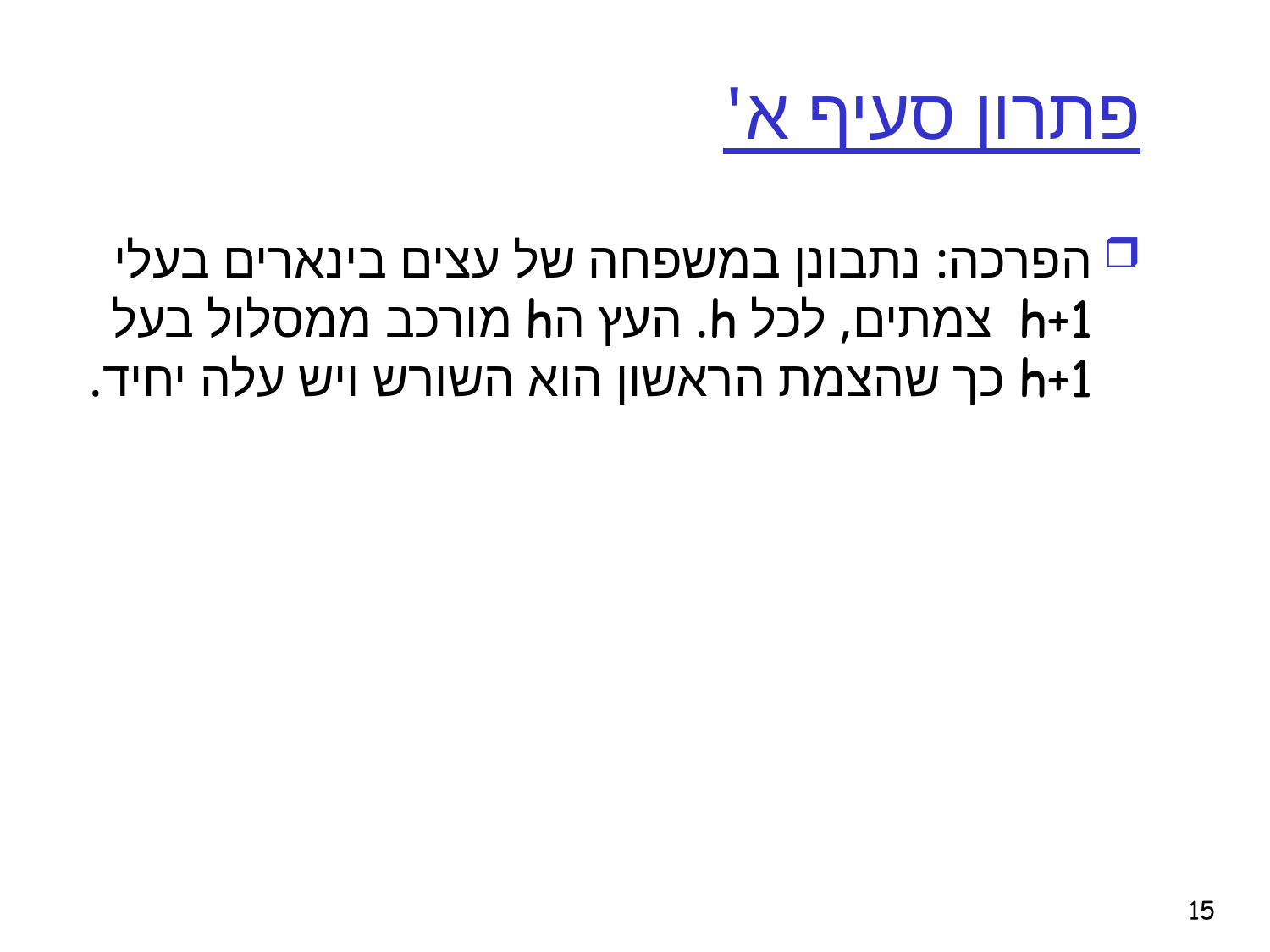

# פתרון סעיף א'
הפרכה: נתבונן במשפחה של עצים בינארים בעלי h+1  צמתים, לכל h. העץ הh מורכב ממסלול בעל h+1 כך שהצמת הראשון הוא השורש ויש עלה יחיד.
15